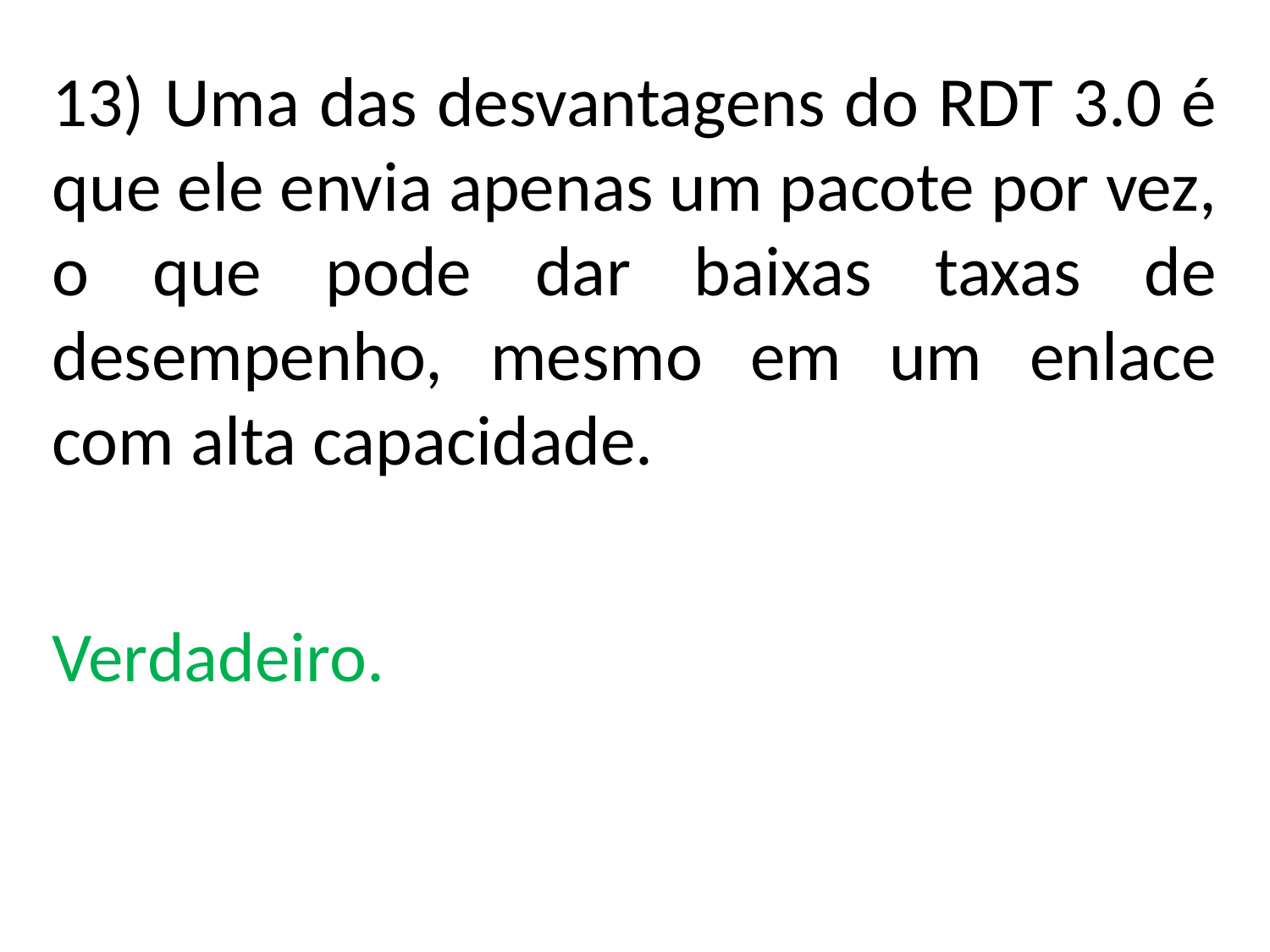

13) Uma das desvantagens do RDT 3.0 é que ele envia apenas um pacote por vez, o que pode dar baixas taxas de desempenho, mesmo em um enlace com alta capacidade.
Verdadeiro.